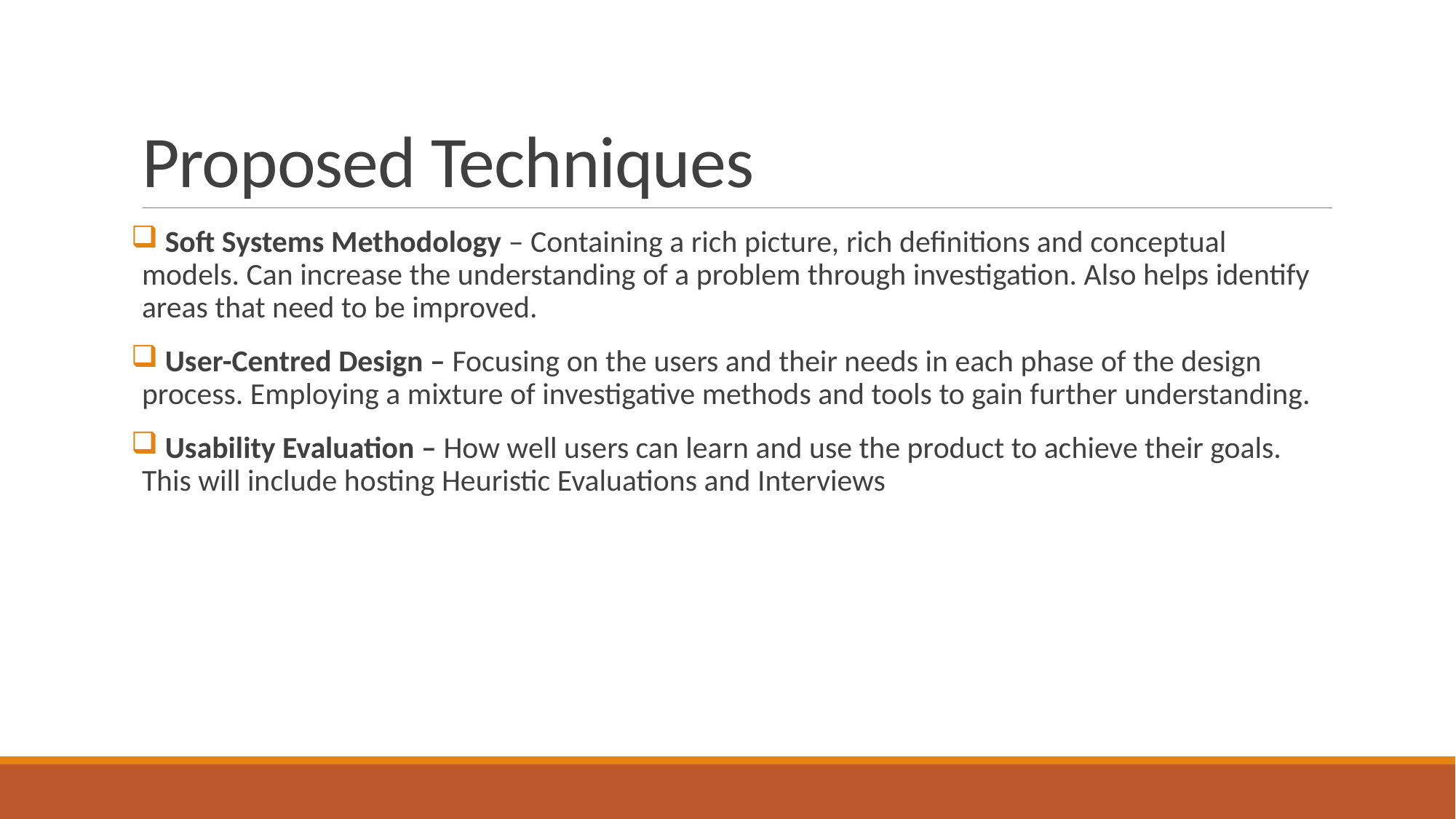

# Proposed Techniques
 Soft Systems Methodology – Containing a rich picture, rich definitions and conceptual models. Can increase the understanding of a problem through investigation. Also helps identify areas that need to be improved.
 User-Centred Design – Focusing on the users and their needs in each phase of the design process. Employing a mixture of investigative methods and tools to gain further understanding.
 Usability Evaluation – How well users can learn and use the product to achieve their goals. This will include hosting Heuristic Evaluations and Interviews